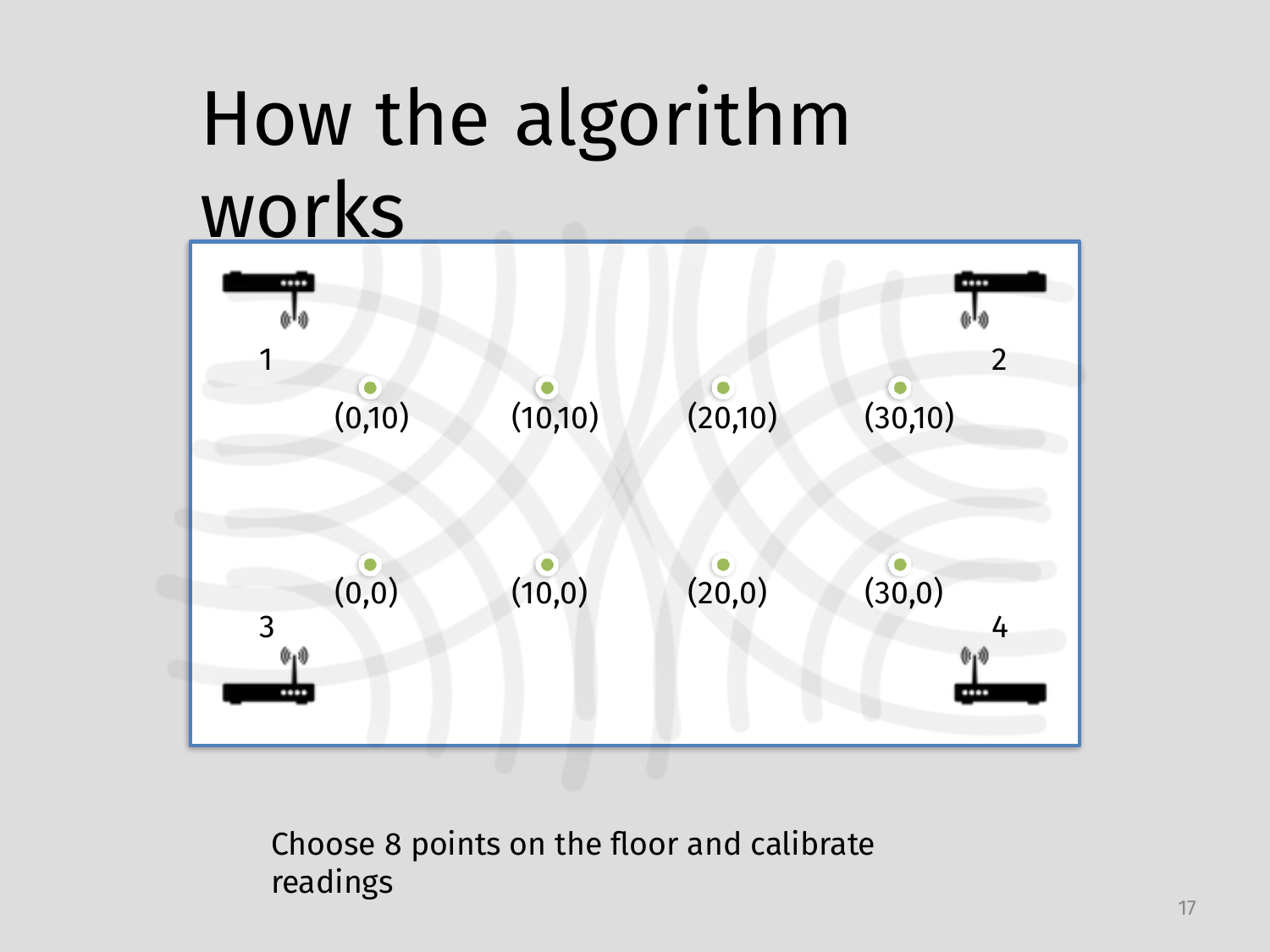

# How	the	algorithm works

1
2
(0,10)
(10,10)
(20,10)
(30,10)
(0,0)
(10,0)
(20,0)
(30,0)
3
4
Choose 8 points on the floor and calibrate readings
17